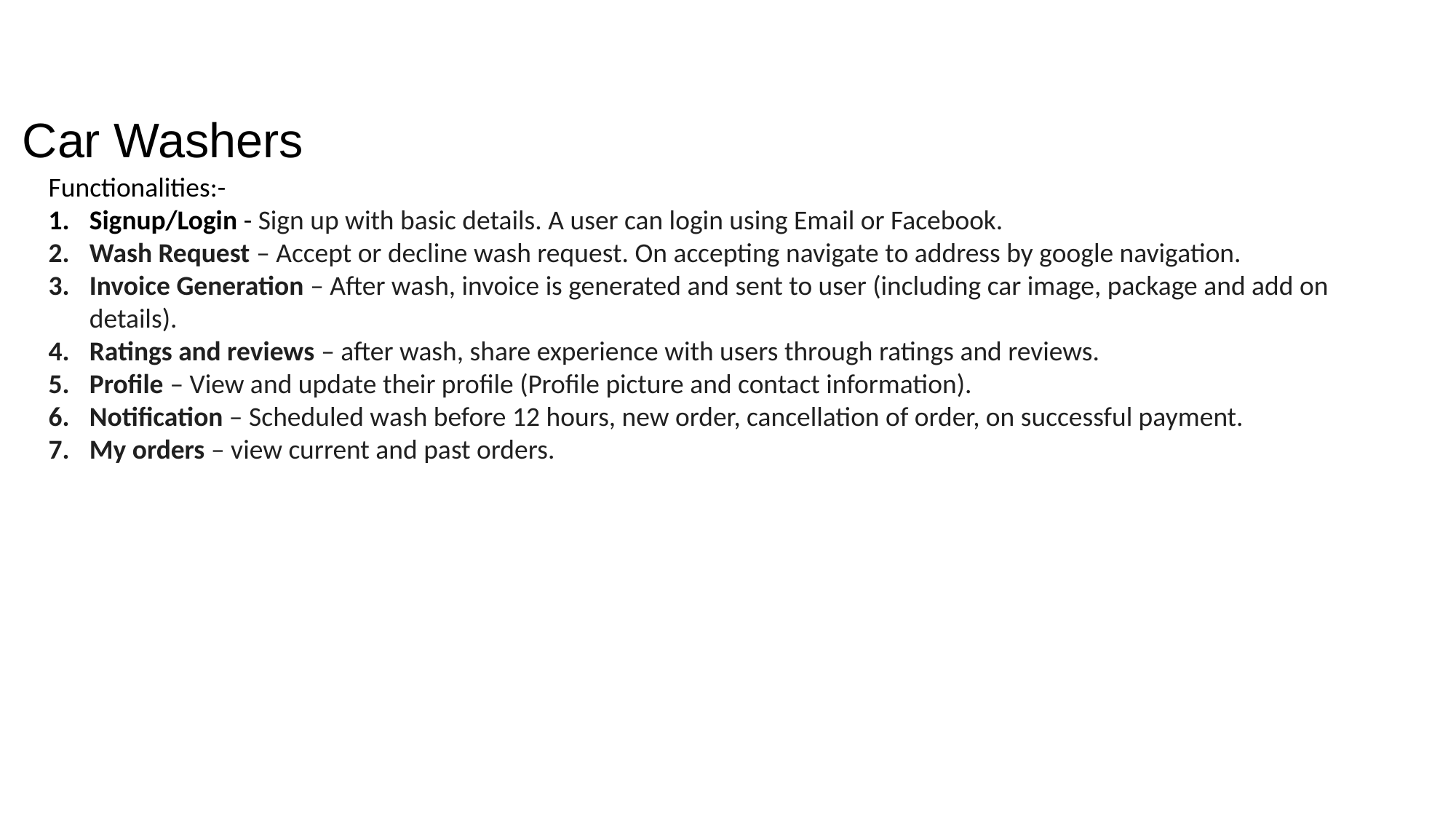

Car Washers
Functionalities:-
Signup/Login - Sign up with basic details. A user can login using Email or Facebook.
Wash Request – Accept or decline wash request. On accepting navigate to address by google navigation.
Invoice Generation – After wash, invoice is generated and sent to user (including car image, package and add on details).
Ratings and reviews – after wash, share experience with users through ratings and reviews.
Profile – View and update their profile (Profile picture and contact information).
Notification – Scheduled wash before 12 hours, new order, cancellation of order, on successful payment.
My orders – view current and past orders.